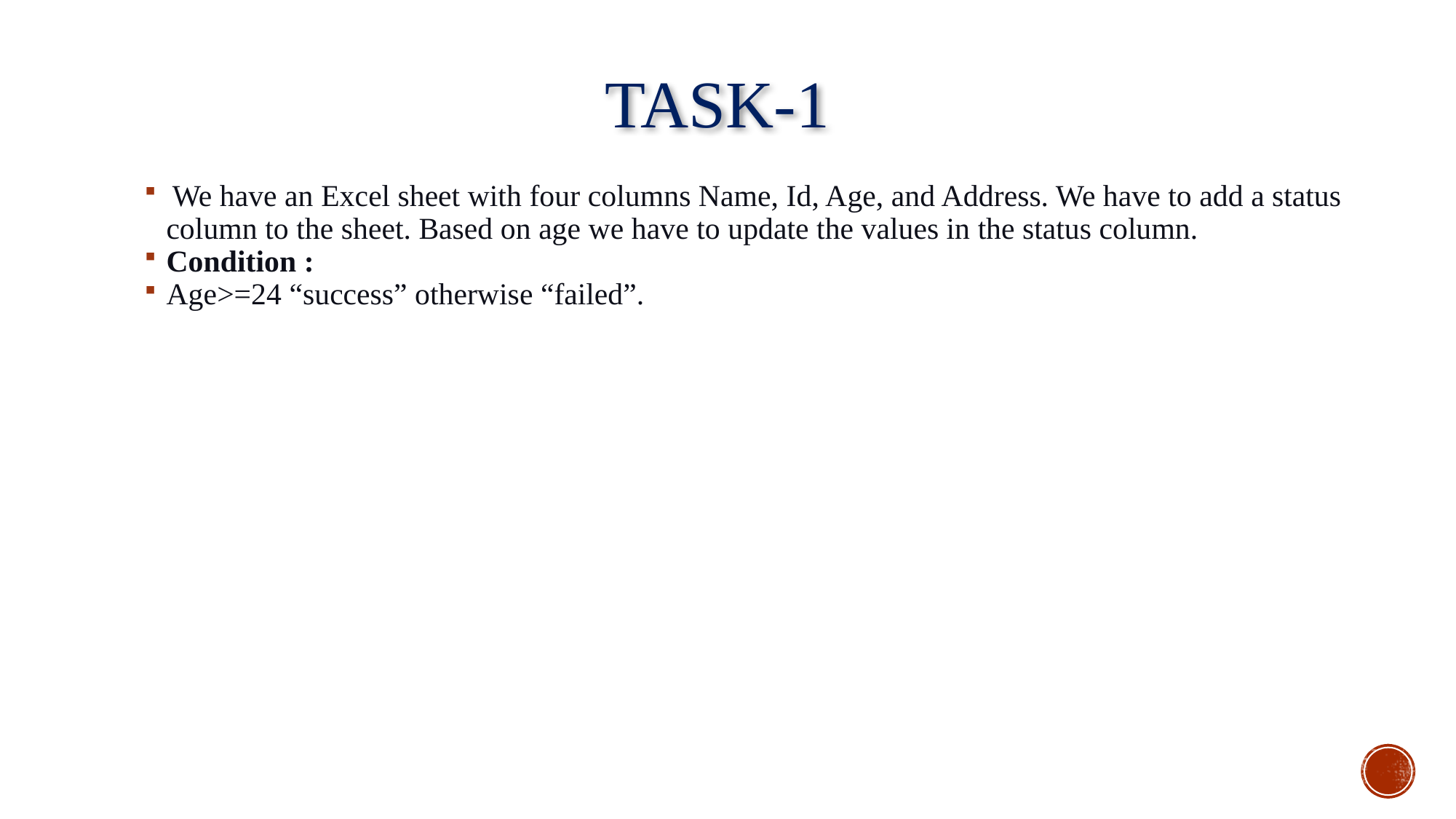

# TASK-1
 We have an Excel sheet with four columns Name, Id, Age, and Address. We have to add a status column to the sheet. Based on age we have to update the values in the status column.
Condition :
Age>=24 “success” otherwise “failed”.